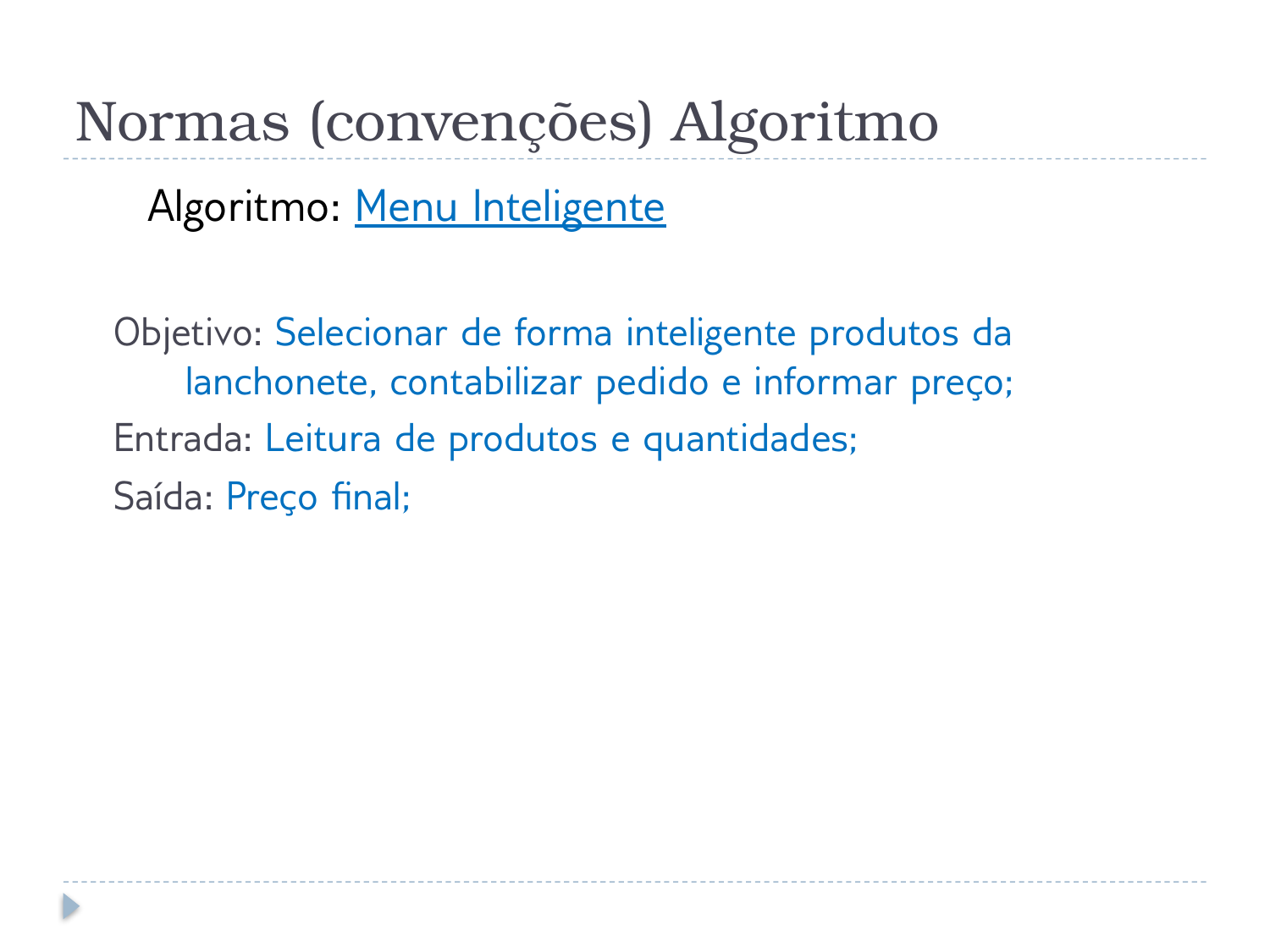

# Normas (convenções) Algoritmo
	Algoritmo: Menu Inteligente

Objetivo: Selecionar de forma inteligente produtos da lanchonete, contabilizar pedido e informar preço;
Entrada: Leitura de produtos e quantidades;
Saída: Preço final;